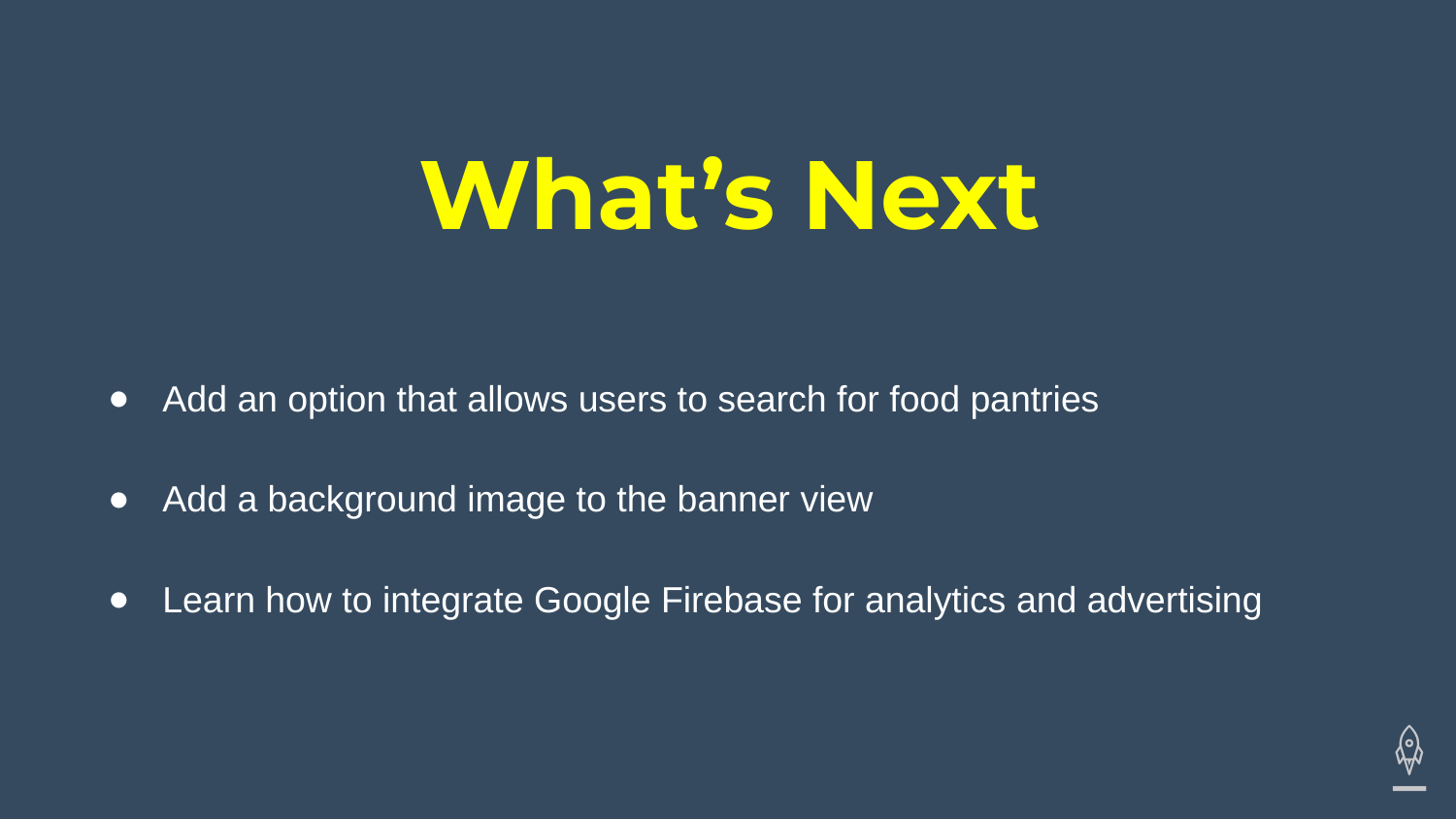

# What’s Next
Add an option that allows users to search for food pantries

Add a background image to the banner view

Learn how to integrate Google Firebase for analytics and advertising